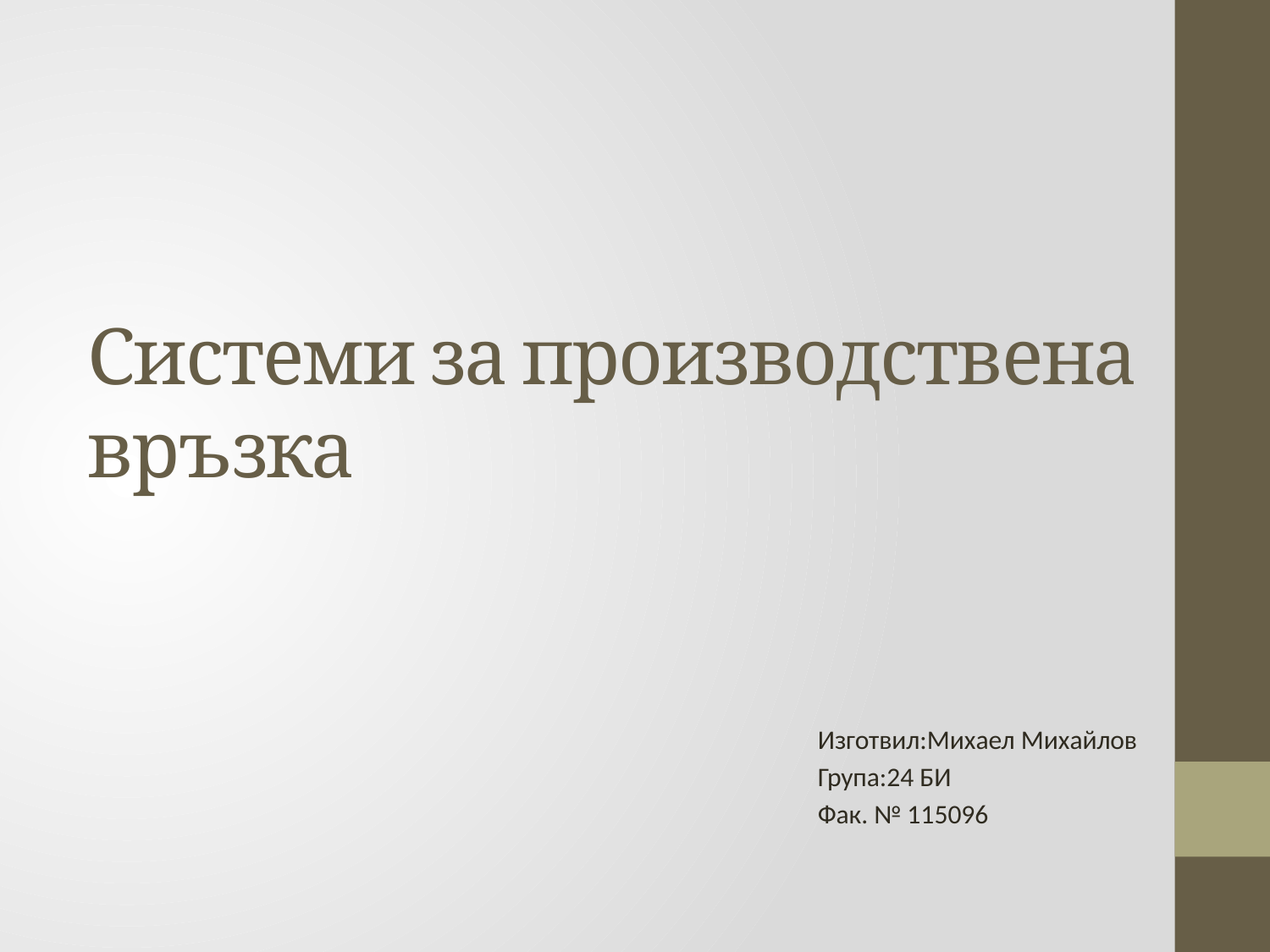

# Системи за производствена връзка
Изготвил:Михаел Михайлов
Група:24 БИ
Фак. № 115096